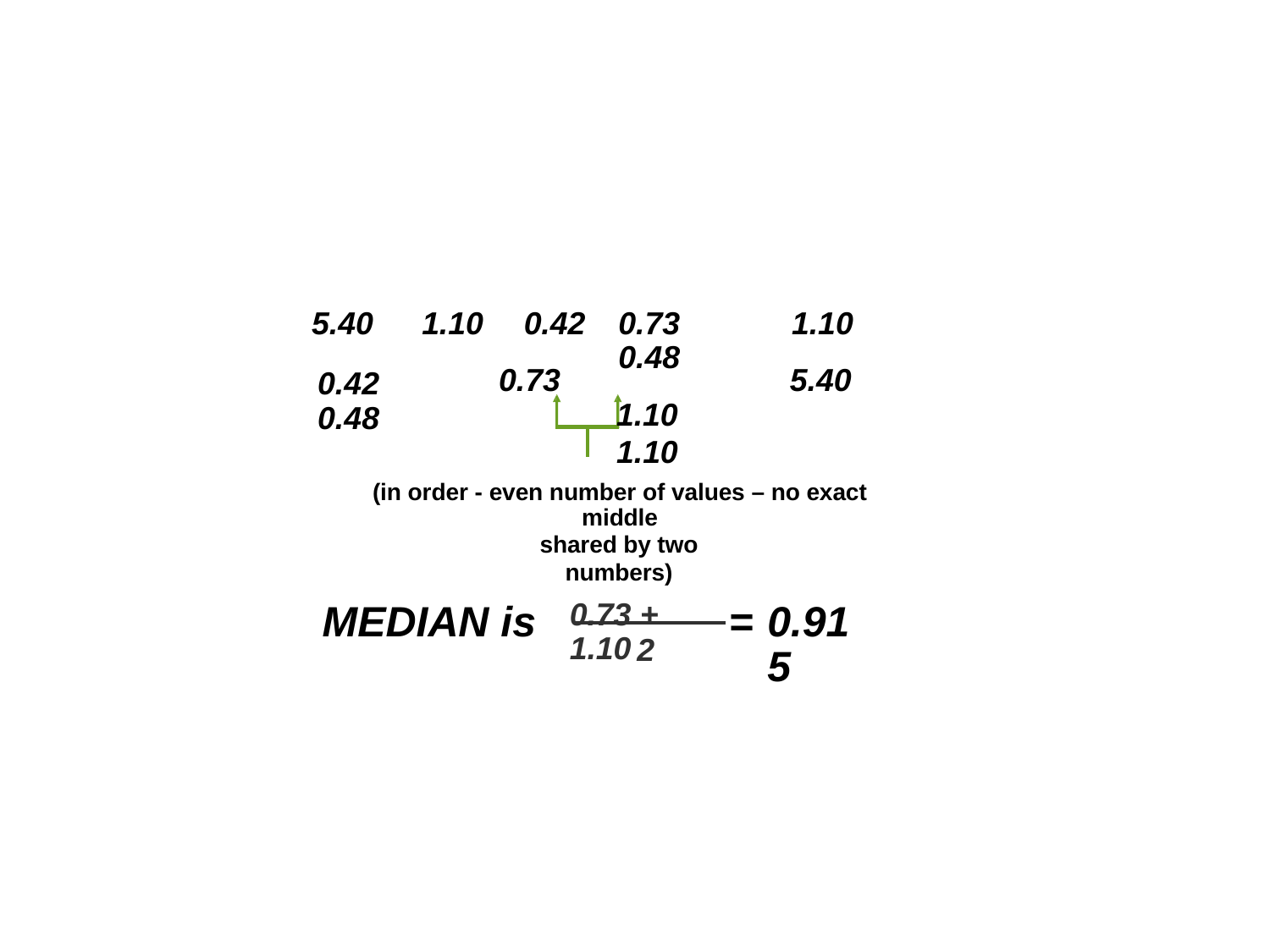

5.40
1.10
0.42
0.73
0.73    0.48
1.10    1.10
1.10
5.40
0.42   0.48

(in order - even number of values – no exact middle
shared by two numbers)
0.73 + 1.10
MEDIAN is
=
0.915

2